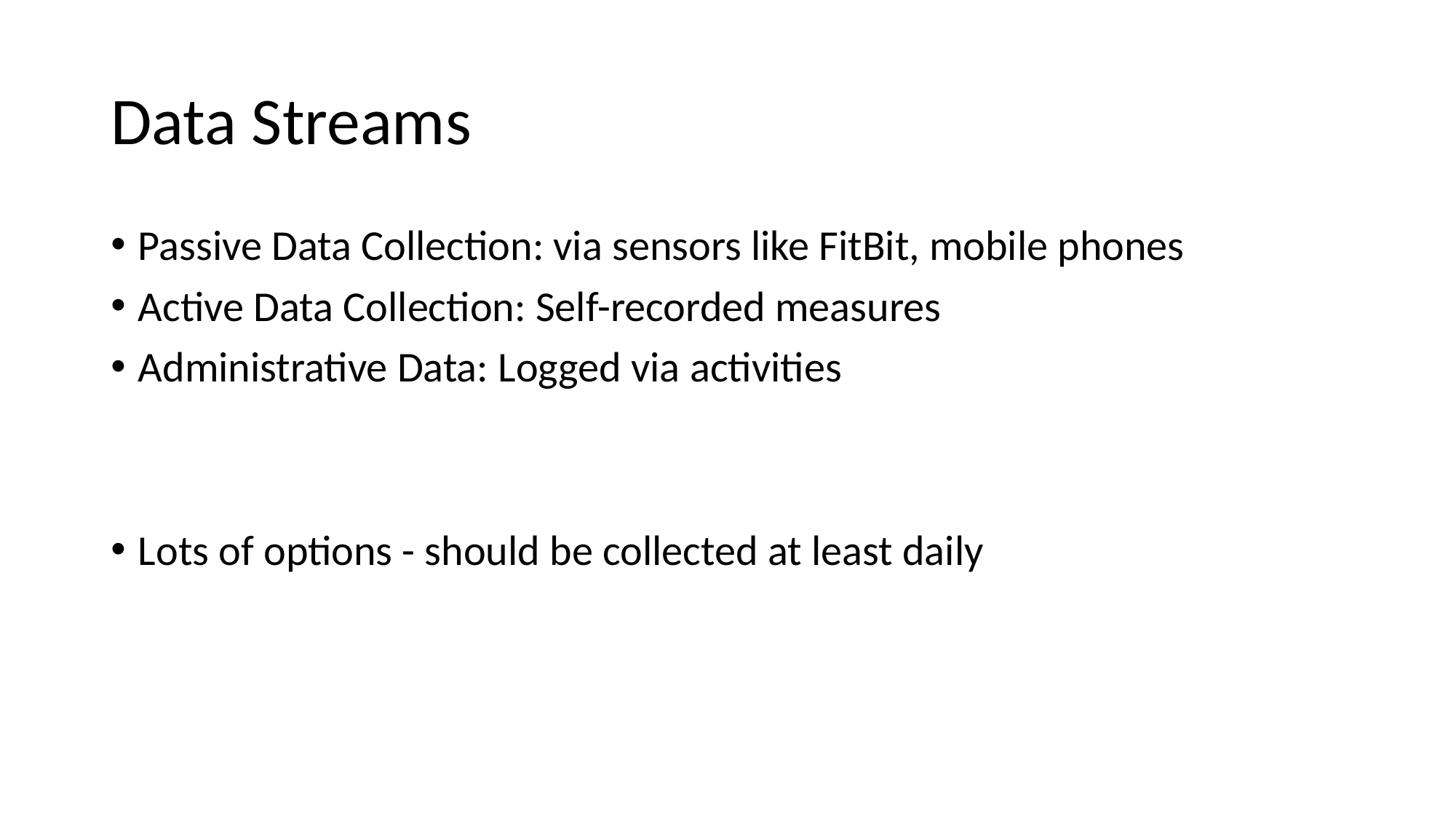

# Data Streams
Passive Data Collection: via sensors like FitBit, mobile phones
Active Data Collection: Self-recorded measures
Administrative Data: Logged via activities

Lots of options - should be collected at least daily